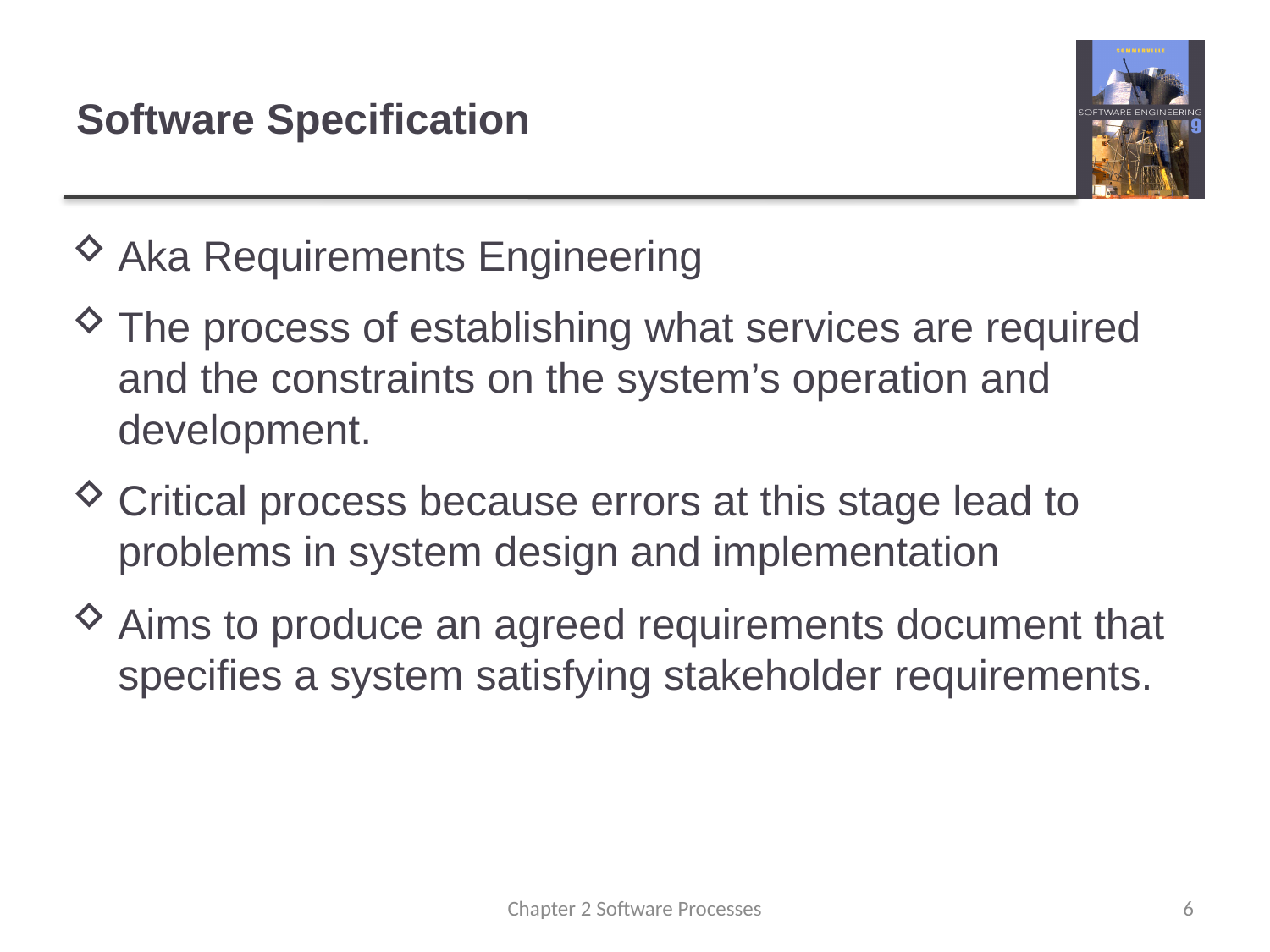

# Software Specification
Aka Requirements Engineering
The process of establishing what services are required and the constraints on the system’s operation and development.
Critical process because errors at this stage lead to problems in system design and implementation
Aims to produce an agreed requirements document that specifies a system satisfying stakeholder requirements.
Chapter 2 Software Processes
6